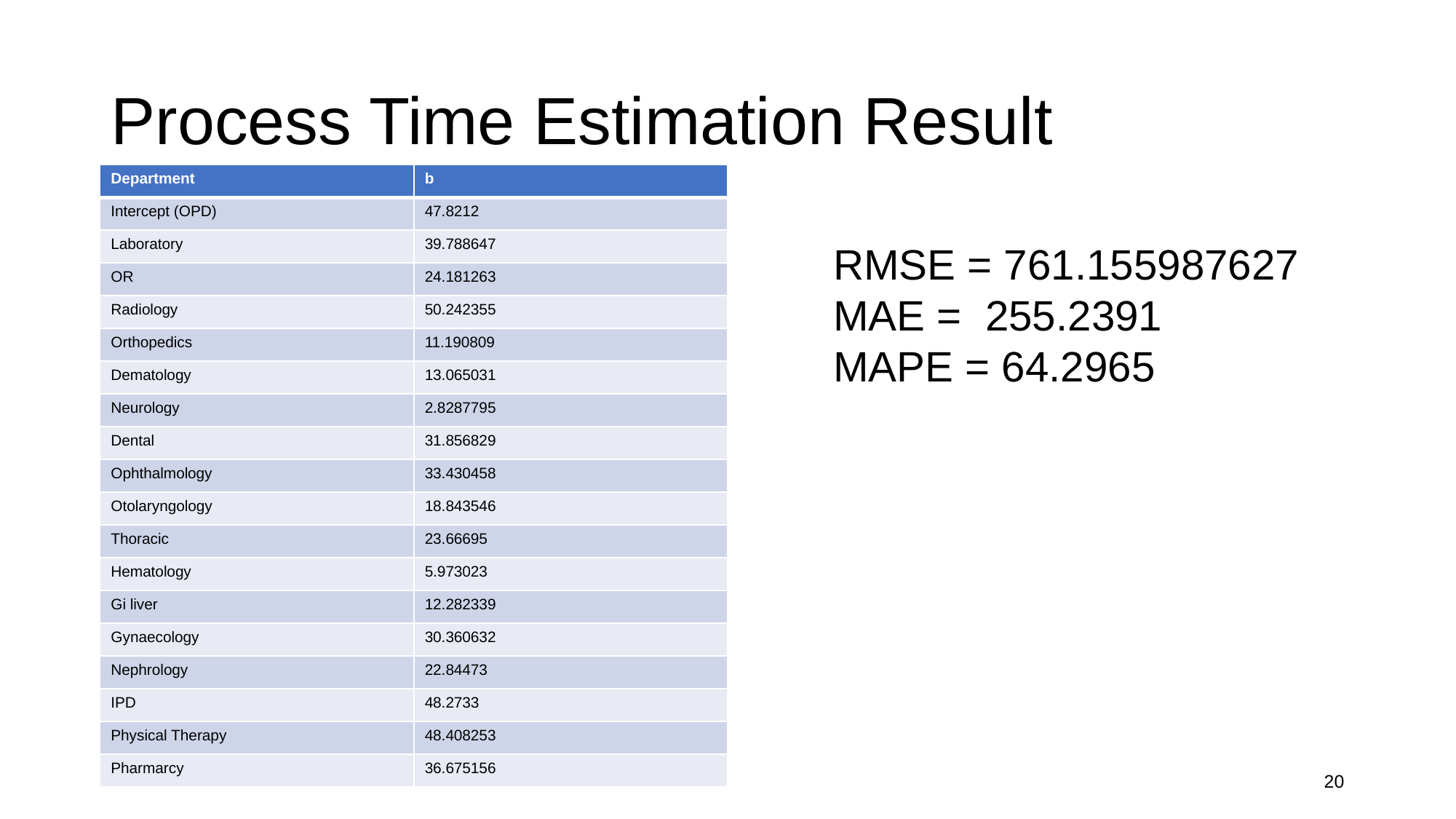

# Process Time Estimation Result
| Department | b |
| --- | --- |
| Intercept (OPD) | 47.8212 |
| Laboratory | 39.788647 |
| OR | 24.181263 |
| Radiology | 50.242355 |
| Orthopedics | 11.190809 |
| Dematology | 13.065031 |
| Neurology | 2.8287795 |
| Dental | 31.856829 |
| Ophthalmology | 33.430458 |
| Otolaryngology | 18.843546 |
| Thoracic | 23.66695 |
| Hematology | 5.973023 |
| Gi liver | 12.282339 |
| Gynaecology | 30.360632 |
| Nephrology | 22.84473 |
| IPD | 48.2733 |
| Physical Therapy | 48.408253 |
| Pharmarcy | 36.675156 |
RMSE = 761.155987627
MAE =  255.2391
MAPE = 64.2965
20